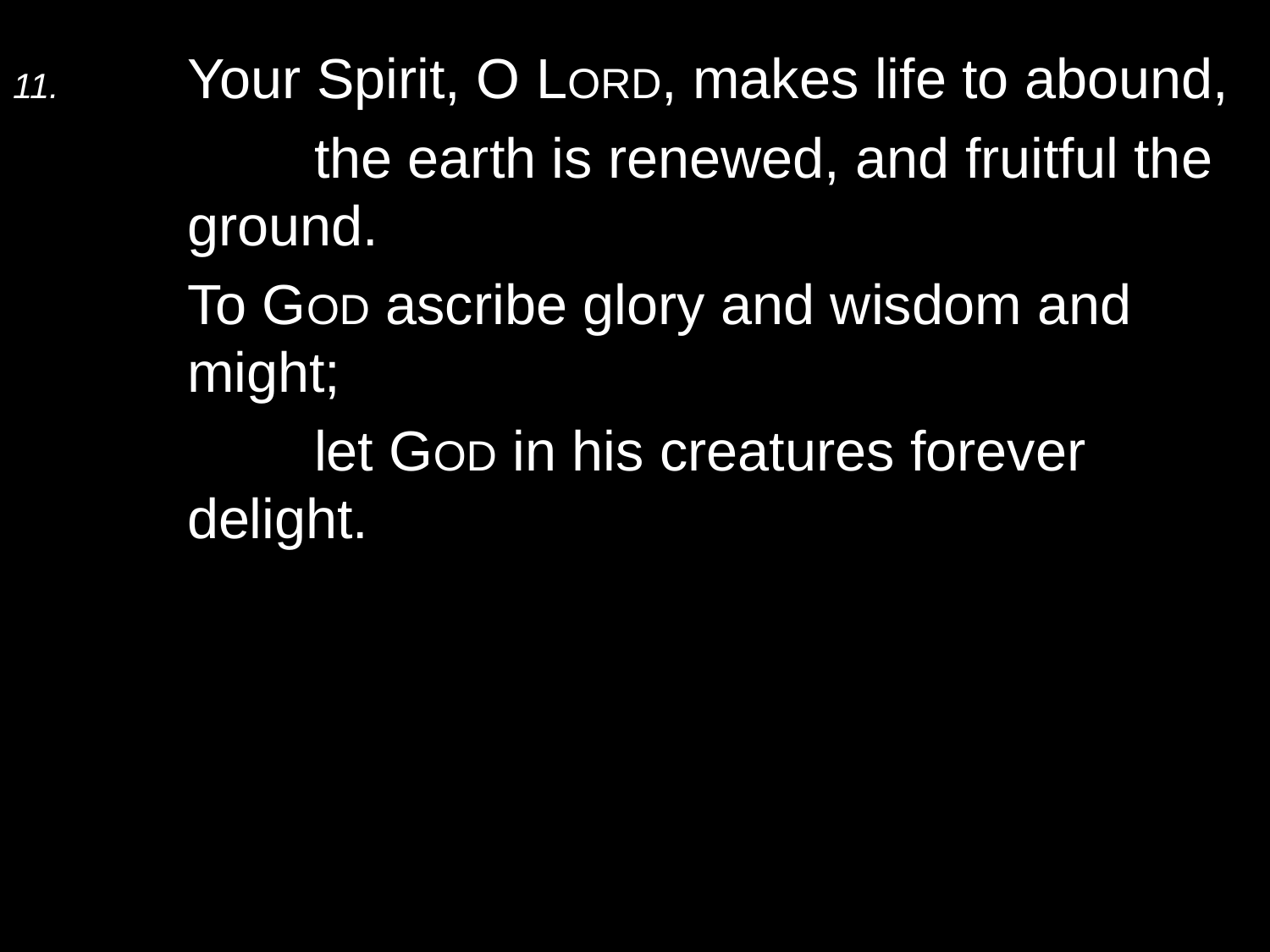

11.	Your Spirit, O Lord, makes life to abound,
		the earth is renewed, and fruitful the ground.
	To God ascribe glory and wisdom and might;
		let God in his creatures forever delight.